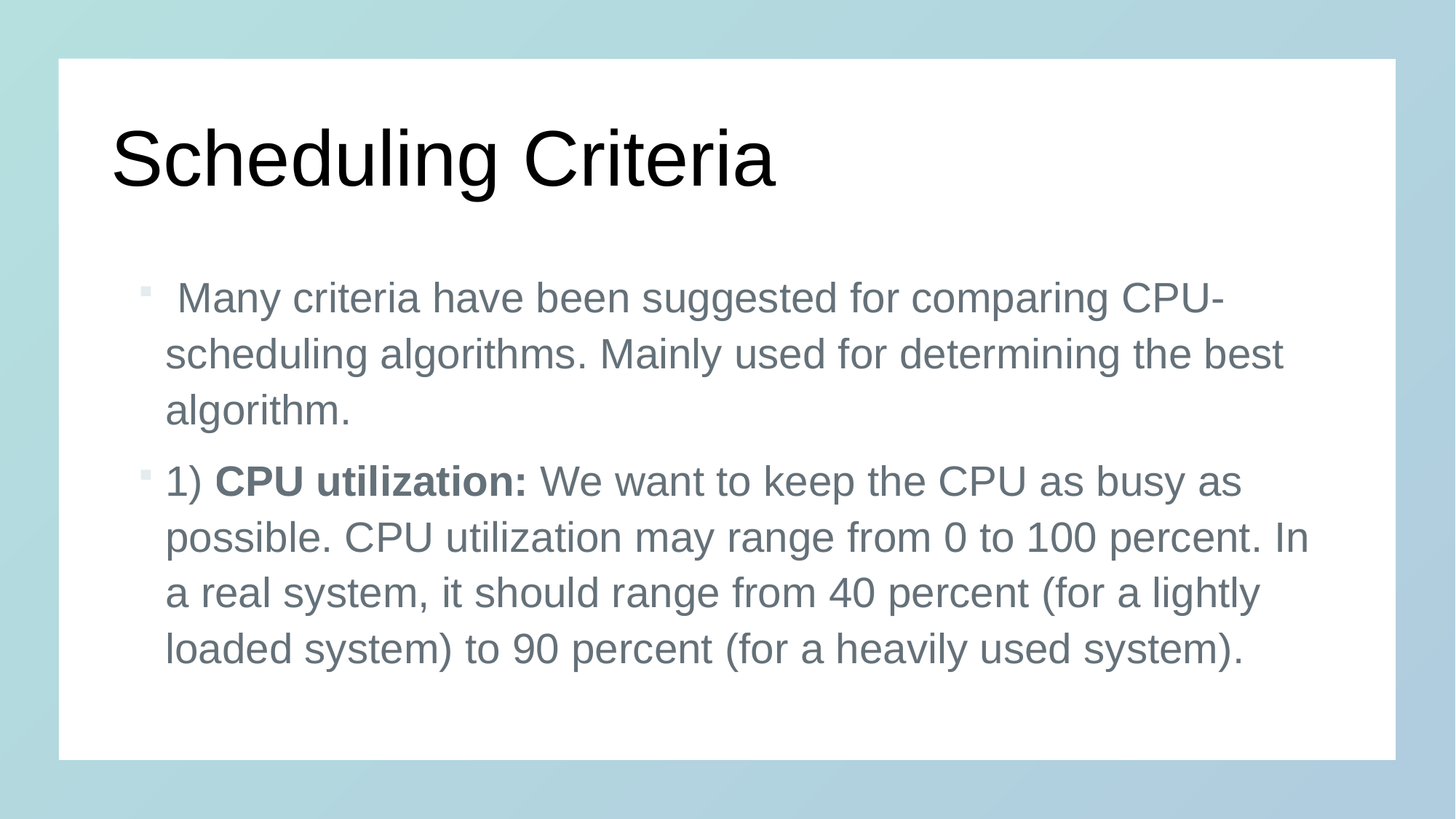

# Scheduling Criteria
 Many criteria have been suggested for comparing CPU-scheduling algorithms. Mainly used for determining the best algorithm.
1) CPU utilization: We want to keep the CPU as busy as possible. CPU utilization may range from 0 to 100 percent. In a real system, it should range from 40 percent (for a lightly loaded system) to 90 percent (for a heavily used system).